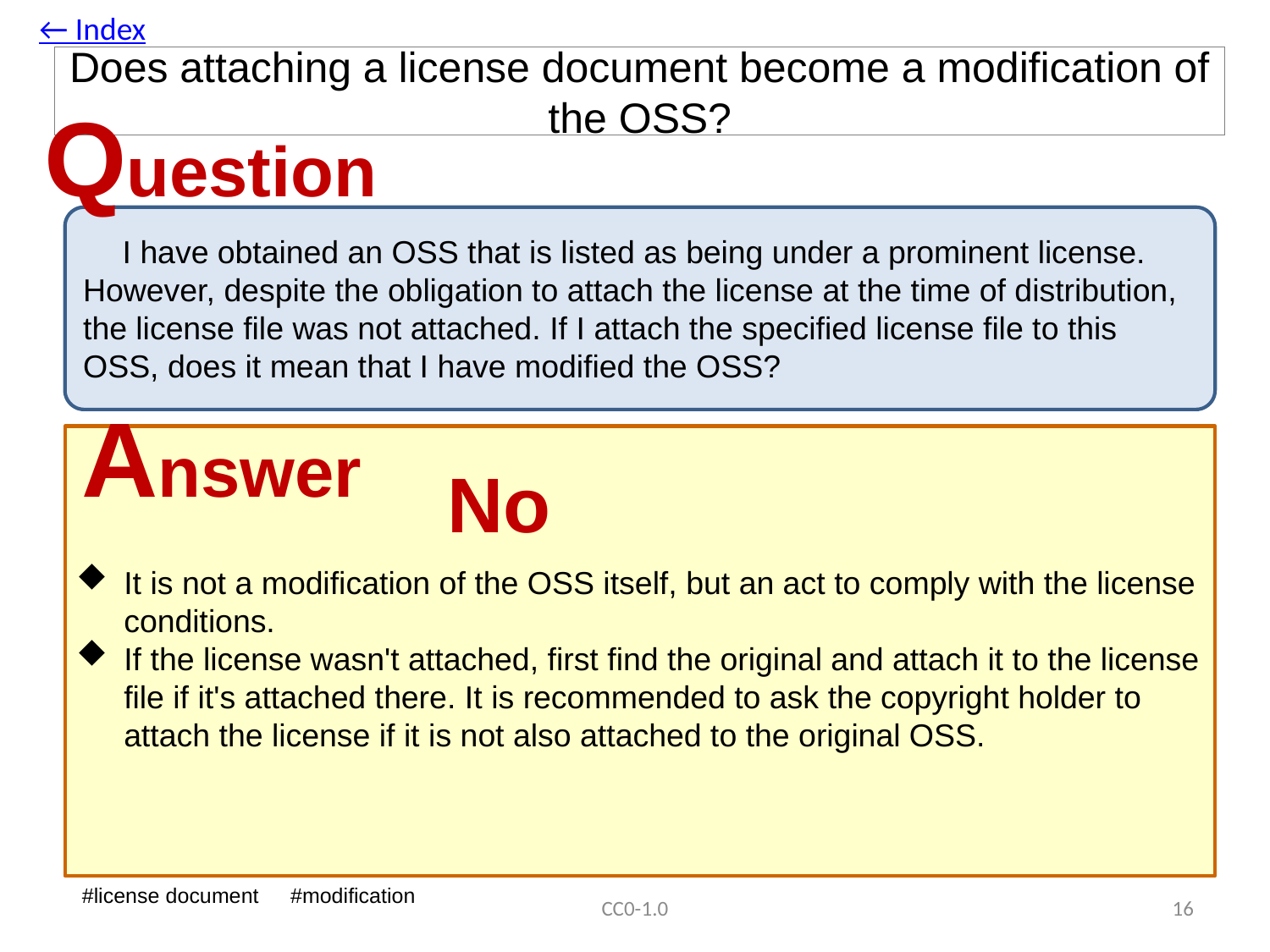

← Index
# Does attaching a license document become a modification of the OSS?
Question
　I have obtained an OSS that is listed as being under a prominent license. However, despite the obligation to attach the license at the time of distribution, the license file was not attached. If I attach the specified license file to this OSS, does it mean that I have modified the OSS?
Answer

No
It is not a modification of the OSS itself, but an act to comply with the license conditions.
If the license wasn't attached, first find the original and attach it to the license file if it's attached there. It is recommended to ask the copyright holder to attach the license if it is not also attached to the original OSS.
#license document　#modification
CC0-1.0
16